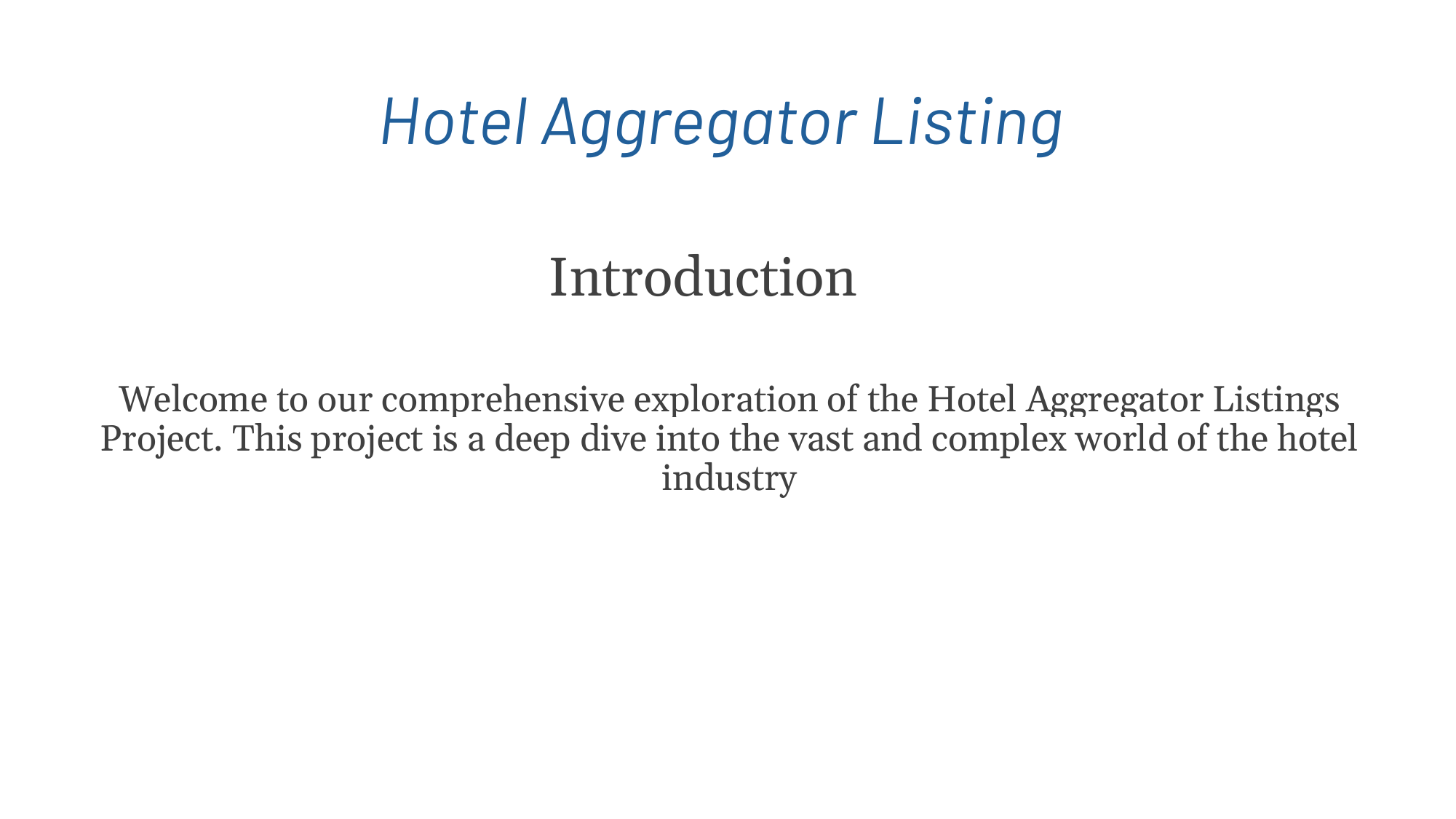

# Hotel Aggregator Listing
                                     Introduction

Welcome to our comprehensive exploration of the Hotel Aggregator Listings Project. This project is a deep dive into the vast and complex world of the hotel industry